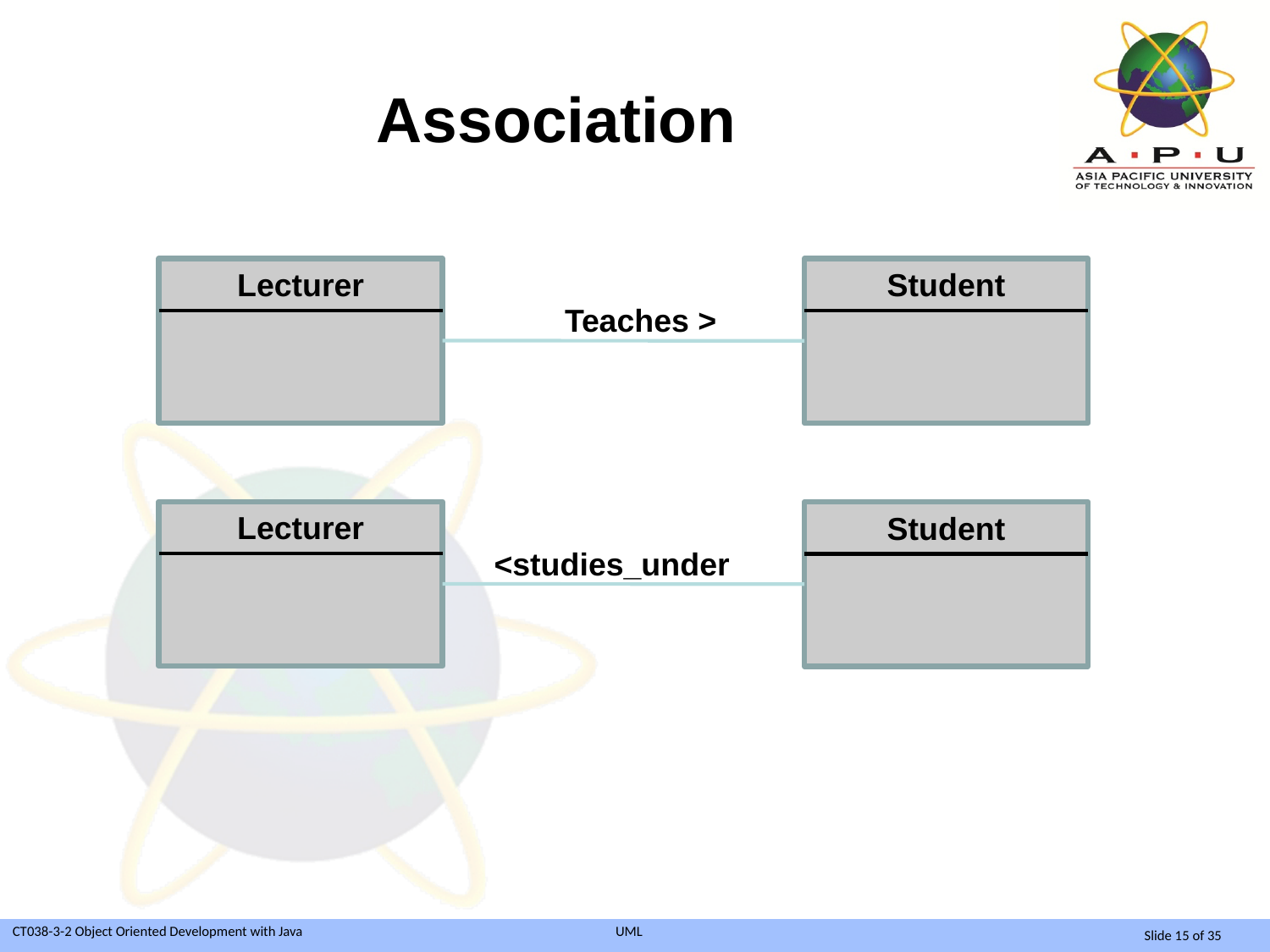

# Association
Lecturer
Student
Teaches >
Lecturer
Student
<studies_under